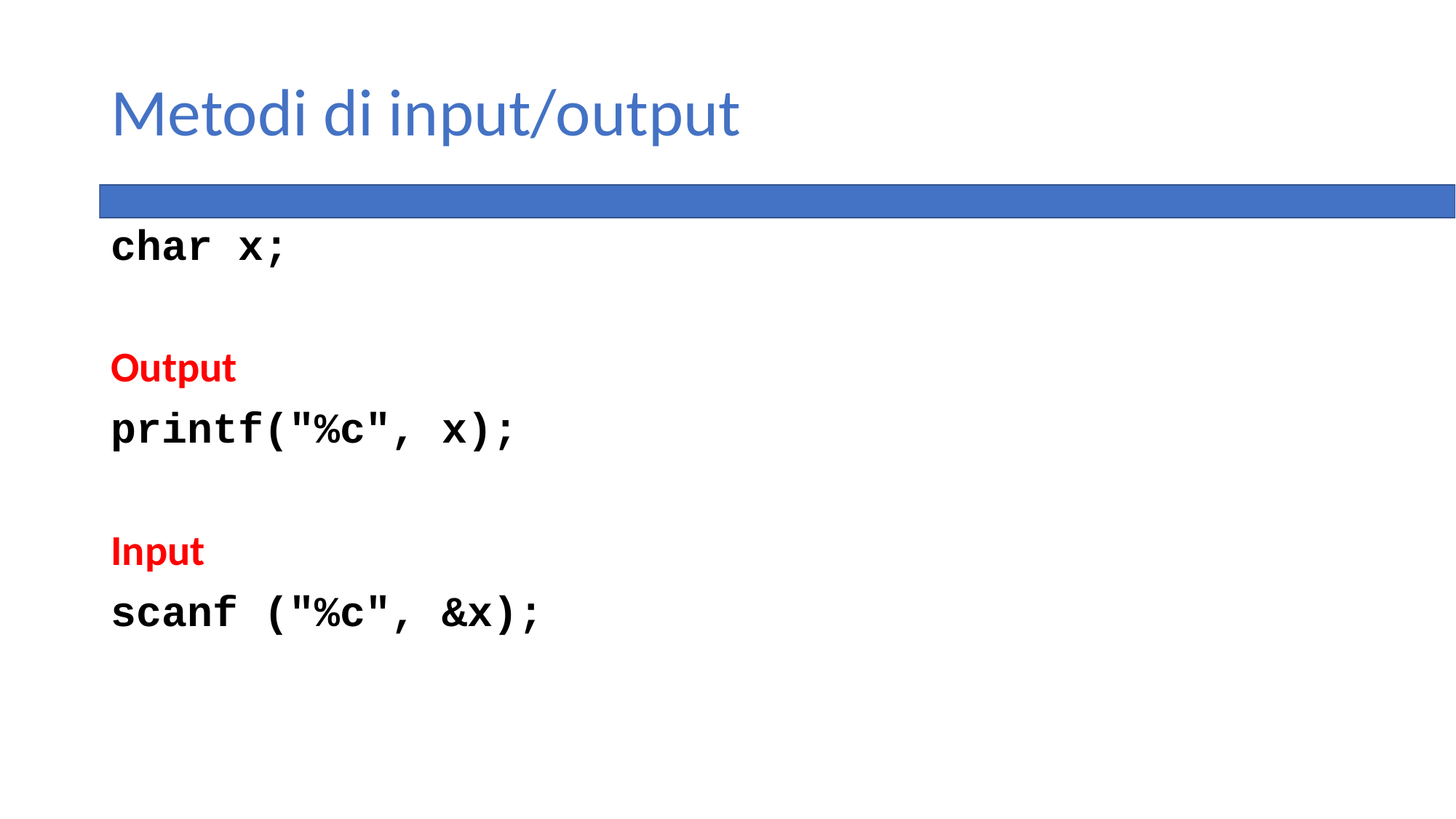

# Metodi di input/output
char x;

Output
printf("%c", x);

Input
scanf ("%c", &x);